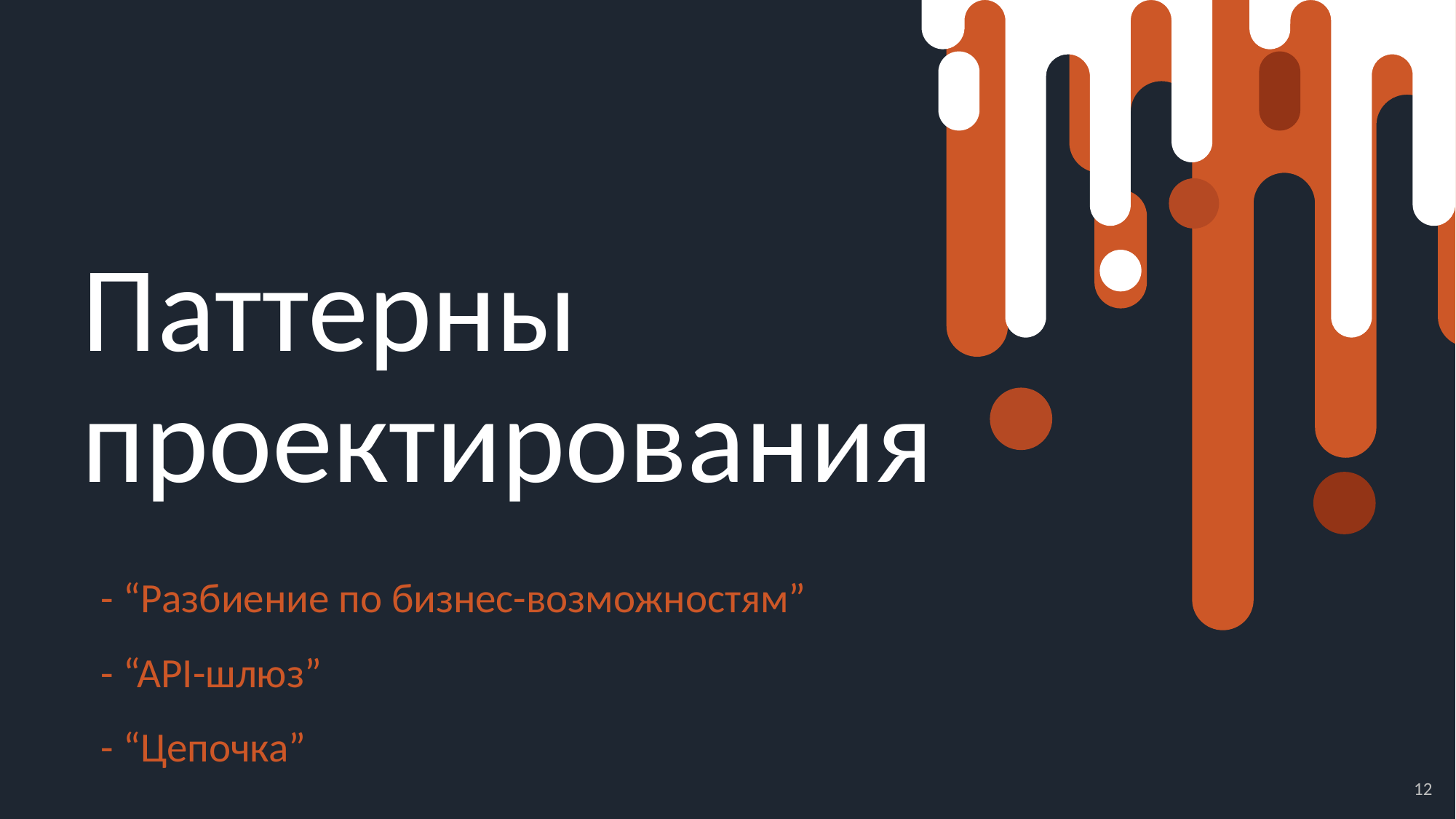

# Паттерны проектирования
- “Разбиение по бизнес-возможностям”
- “API-шлюз”
- “Цепочка”
12